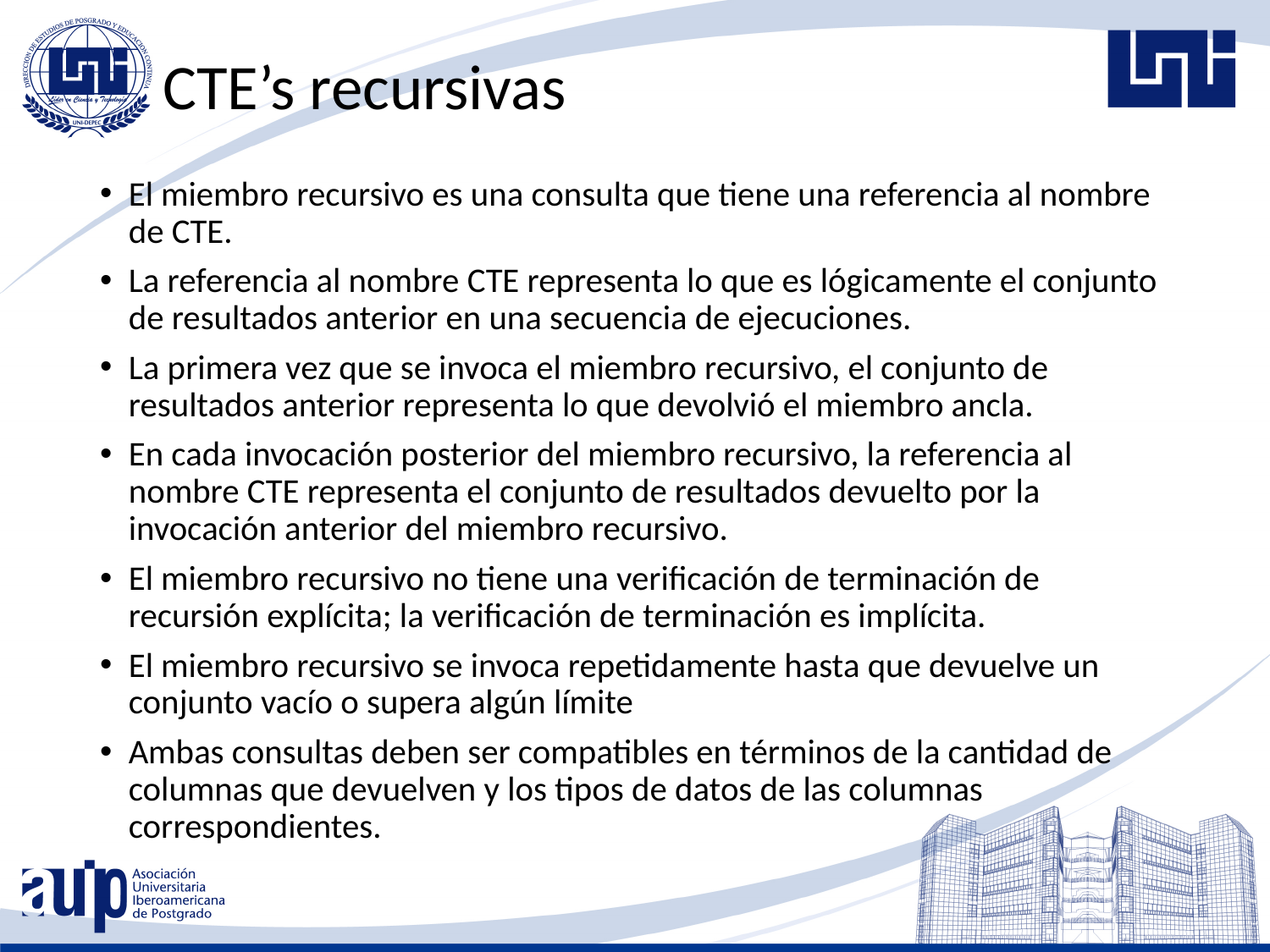

# CTE’s recursivas
El miembro recursivo es una consulta que tiene una referencia al nombre de CTE.
La referencia al nombre CTE representa lo que es lógicamente el conjunto de resultados anterior en una secuencia de ejecuciones.
La primera vez que se invoca el miembro recursivo, el conjunto de resultados anterior representa lo que devolvió el miembro ancla.
En cada invocación posterior del miembro recursivo, la referencia al nombre CTE representa el conjunto de resultados devuelto por la invocación anterior del miembro recursivo.
El miembro recursivo no tiene una verificación de terminación de recursión explícita; la verificación de terminación es implícita.
El miembro recursivo se invoca repetidamente hasta que devuelve un conjunto vacío o supera algún límite
Ambas consultas deben ser compatibles en términos de la cantidad de columnas que devuelven y los tipos de datos de las columnas correspondientes.